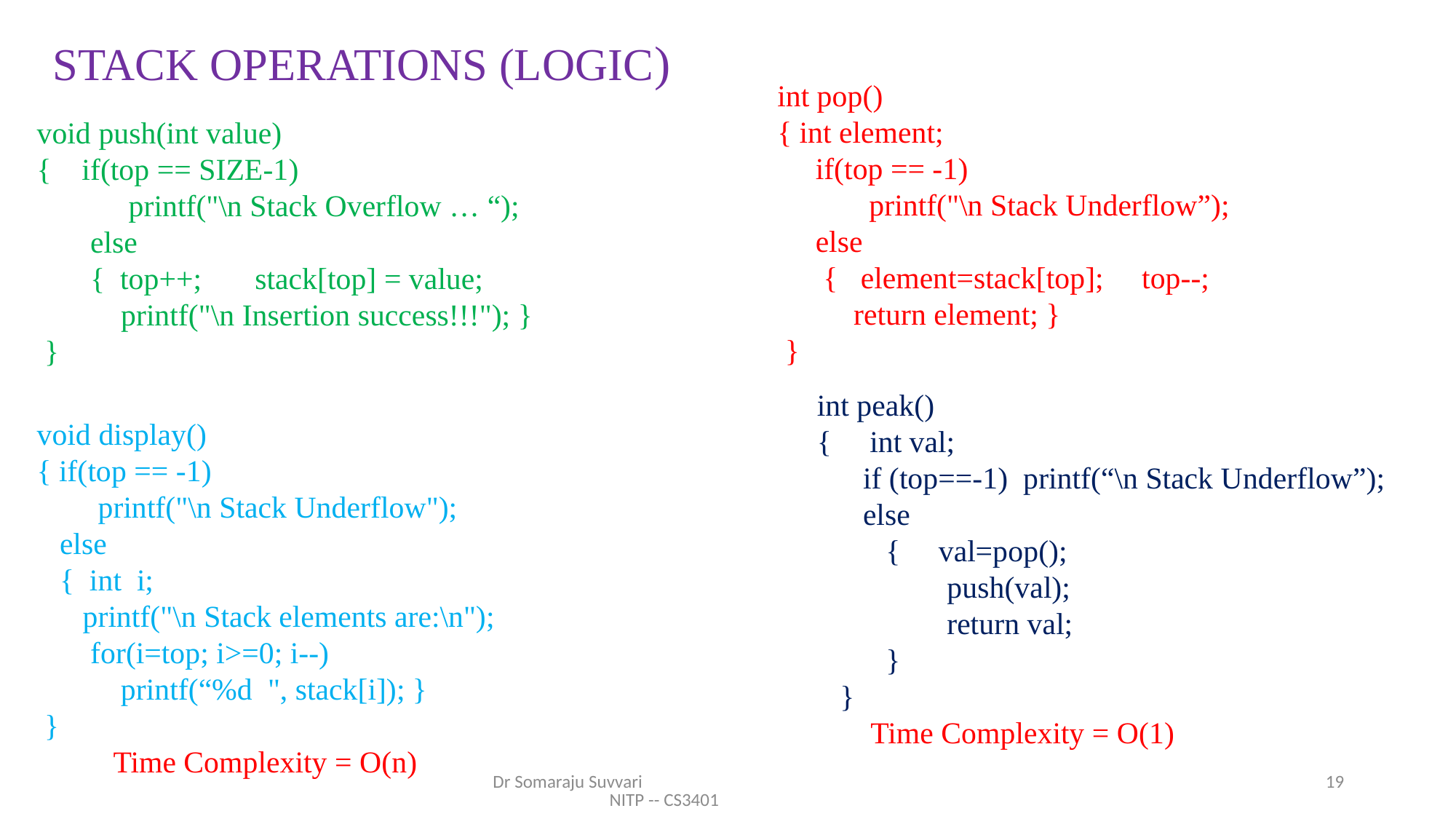

STACK OPERATIONS (LOGIC)
int pop()
{ int element;
     if(top == -1)
            printf("\n Stack Underflow”);
     else
      {   element=stack[top];     top--;
          return element; }
 }
void push(int value)
{    if(top == SIZE-1)
            printf("\n Stack Overflow … “);
       else
       {  top++;       stack[top] = value;
           printf("\n Insertion success!!!"); }
 }
int peak()
{     int val;
      if (top==-1)  printf(“\n Stack Underflow”);
      else
         {     val=pop();
                 push(val);
                 return val;
         }
   }
       Time Complexity = O(1)
void display()
{ if(top == -1)
        printf("\n Stack Underflow");
   else
   {  int  i;
      printf("\n Stack elements are:\n");
       for(i=top; i>=0; i--)
           printf(“%d  ", stack[i]); }
 }
          Time Complexity = O(n)
Dr Somaraju Suvvari                                                                                                        NITP -- CS3401
19